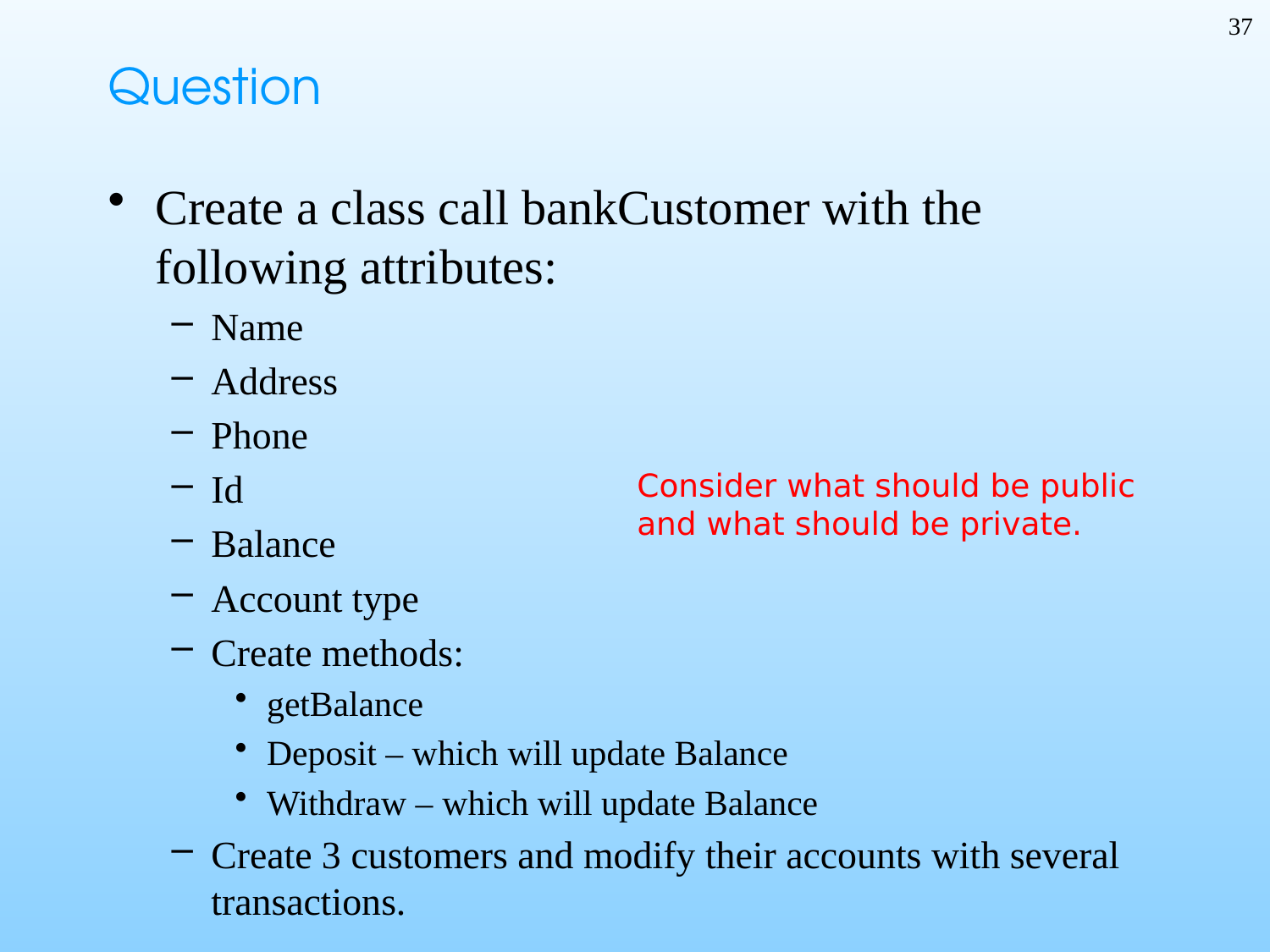

37
# Question
Create a class call bankCustomer with the following attributes:
Name
Address
Phone
Id
Balance
Account type
Create methods:
getBalance
Deposit – which will update Balance
Withdraw – which will update Balance
Create 3 customers and modify their accounts with several transactions.
Consider what should be public and what should be private.